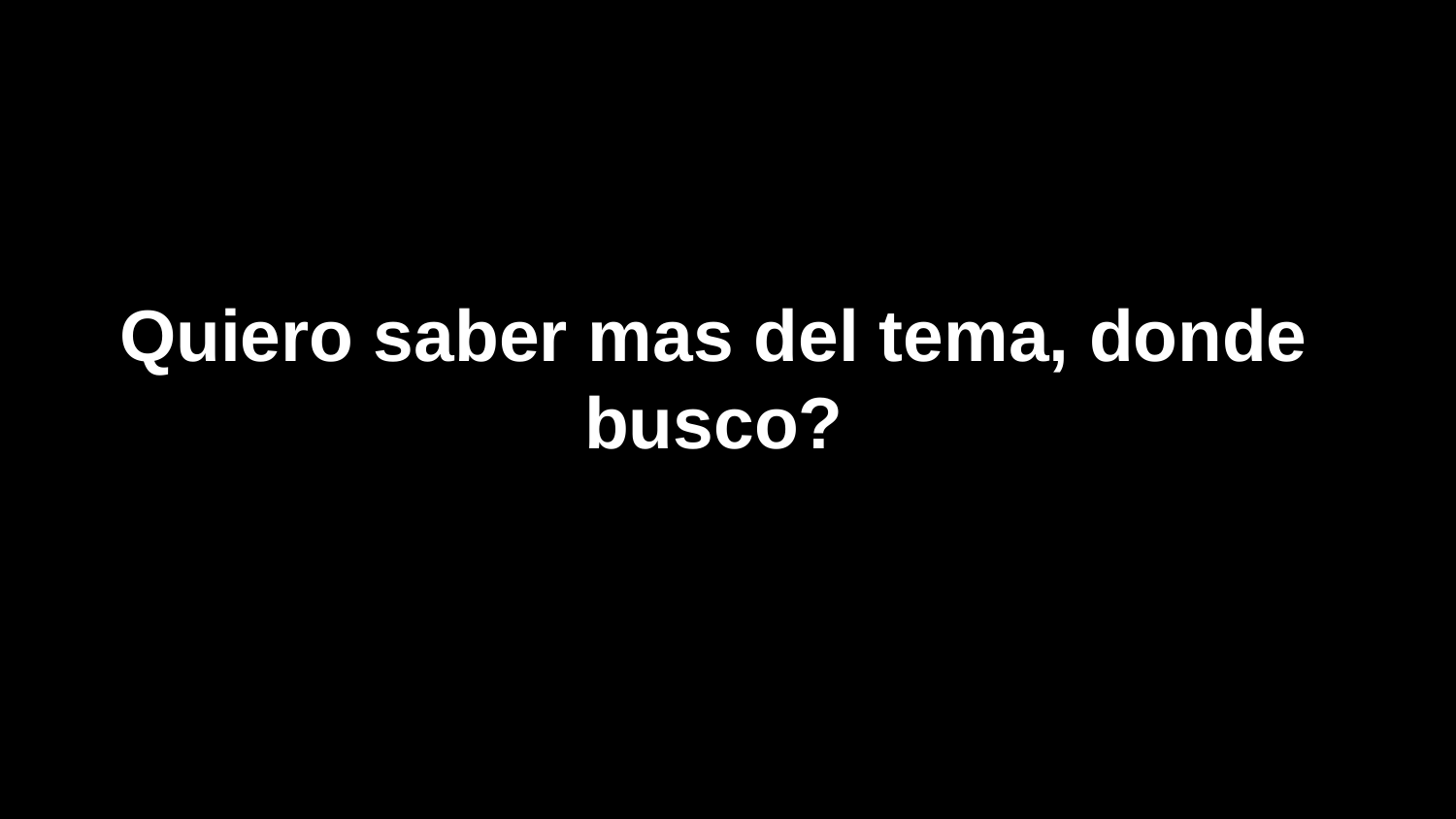

# Quiero saber mas del tema, donde busco?